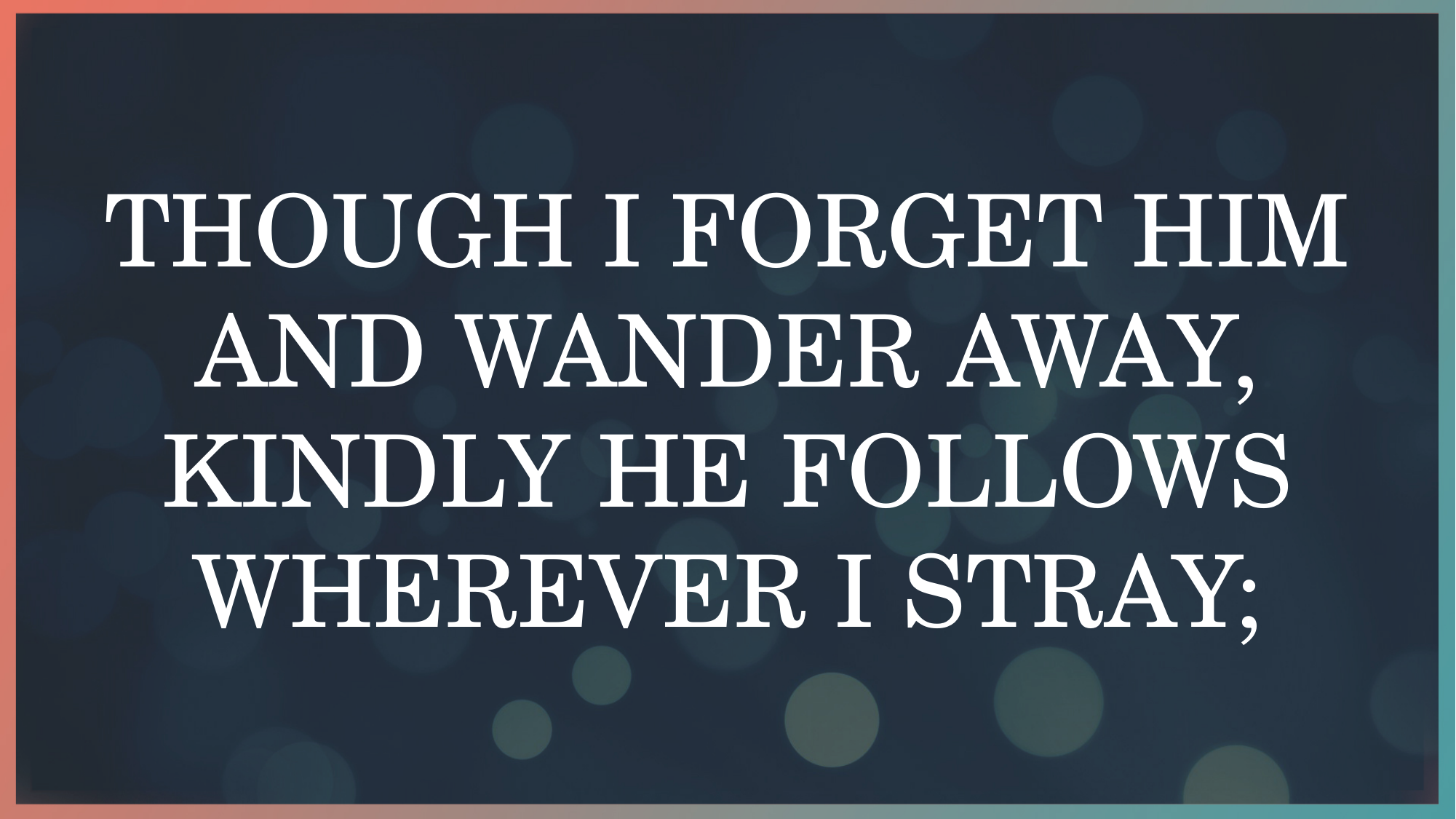

THOUGH I FORGET HIM AND WANDER AWAY,
KINDLY HE FOLLOWS WHEREVER I STRAY;